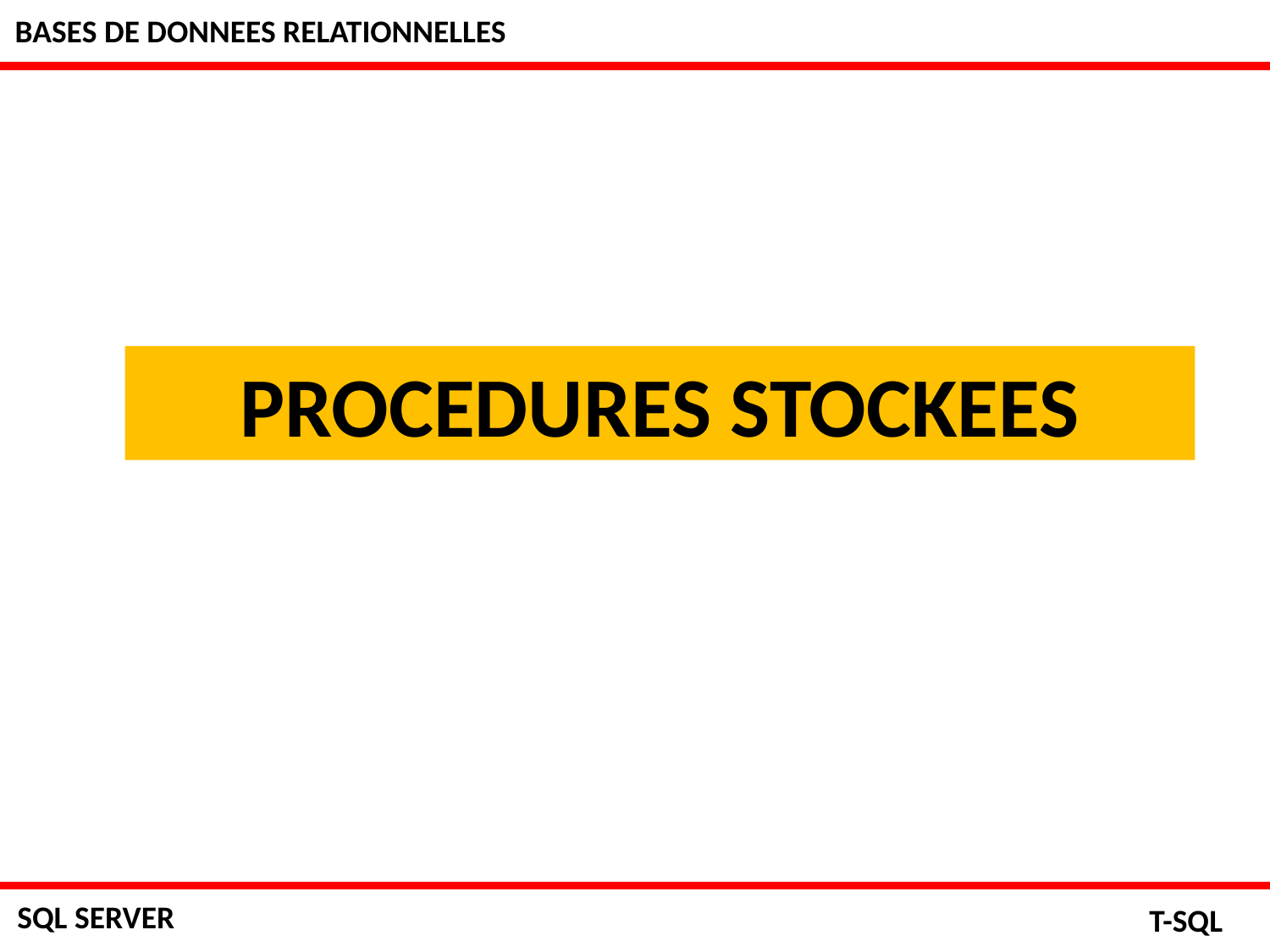

BASES DE DONNEES RELATIONNELLES
PROCEDURES STOCKEES
SQL SERVER
T-SQL